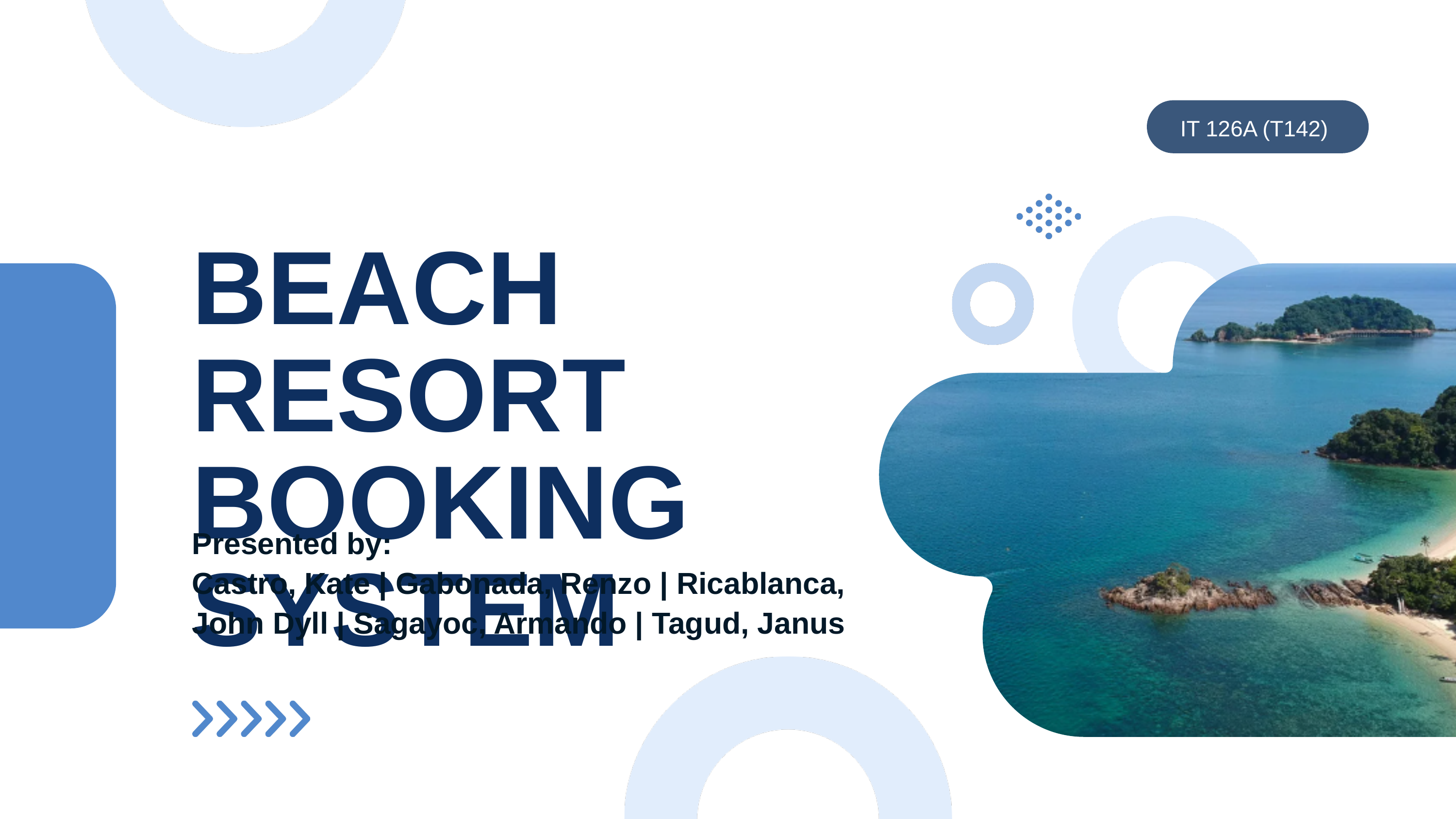

IT 126A (T142)

BEACH RESORT BOOKING SYSTEM

Presented by:
Castro, Kate | Gabonada, Renzo | Ricablanca, John Dyll | Sagayoc, Armando | Tagud, Janus